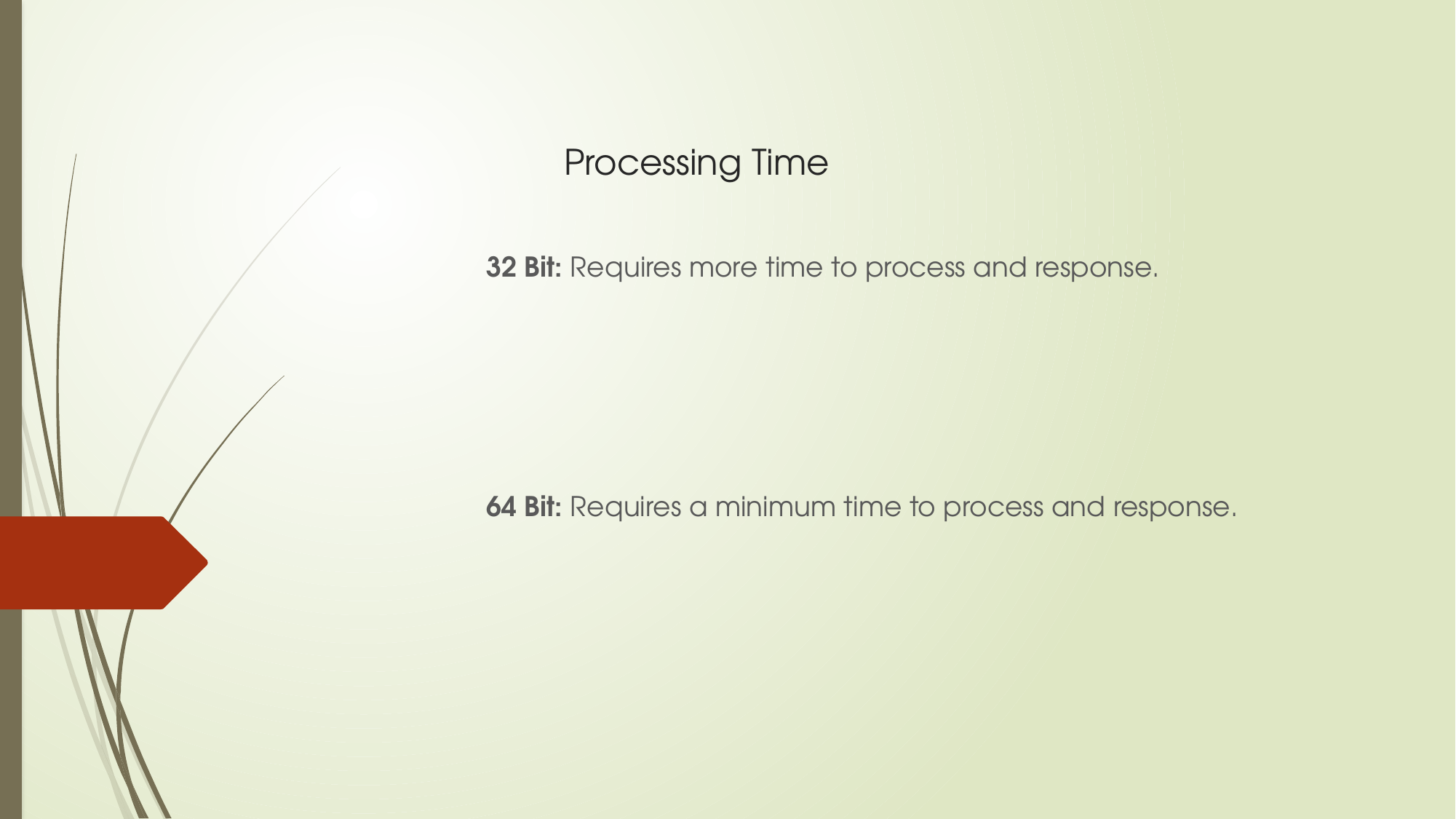

# Processing Time

32 Bit: Requires more time to process and response.

64 Bit: Requires a minimum time to process and response.